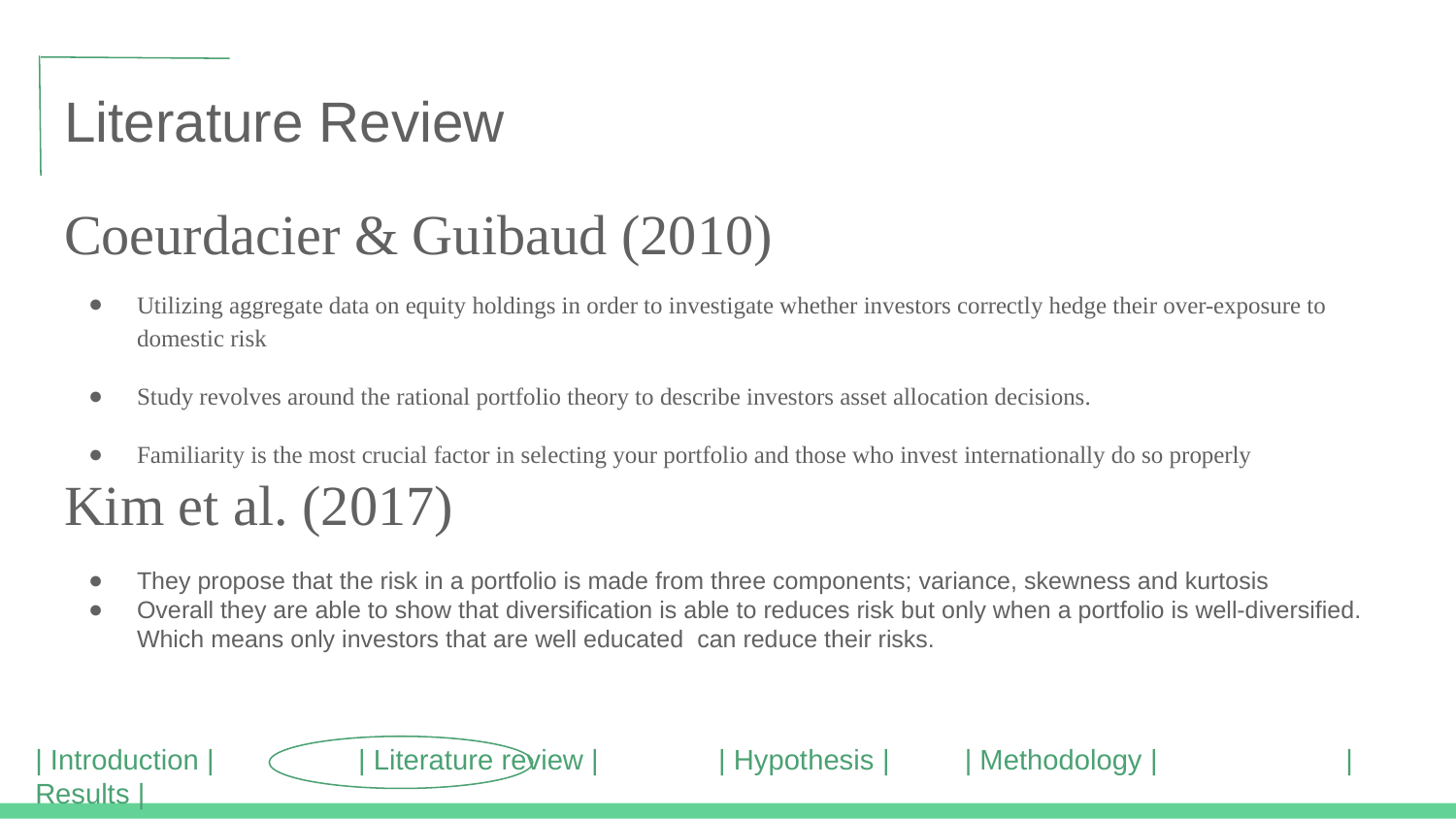

# Literature Review

Coeurdacier & Guibaud (2010)

Utilizing aggregate data on equity holdings in order to investigate whether investors correctly hedge their over-exposure to domestic risk
Study revolves around the rational portfolio theory to describe investors asset allocation decisions.
Familiarity is the most crucial factor in selecting your portfolio and those who invest internationally do so properly
Kim et al. (2017)
They propose that the risk in a portfolio is made from three components; variance, skewness and kurtosis
Overall they are able to show that diversification is able to reduces risk but only when a portfolio is well-diversified. Which means only investors that are well educated  can reduce their risks.